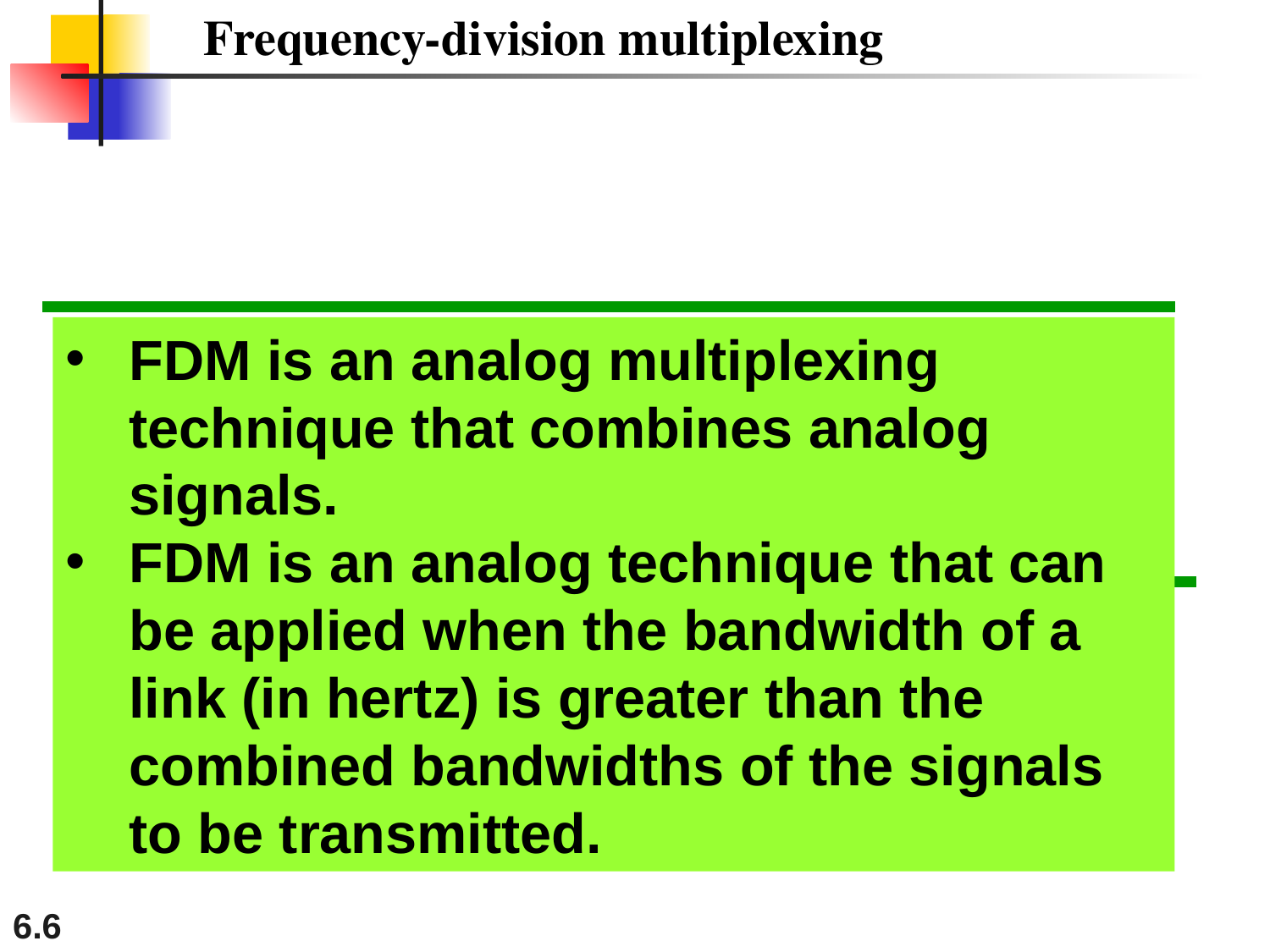

Frequency-division multiplexing

FDM is an analog multiplexing technique that combines analog signals.
FDM is an analog technique that can be applied when the bandwidth of a link (in hertz) is greater than the combined bandwidths of the signals to be transmitted.
6.6